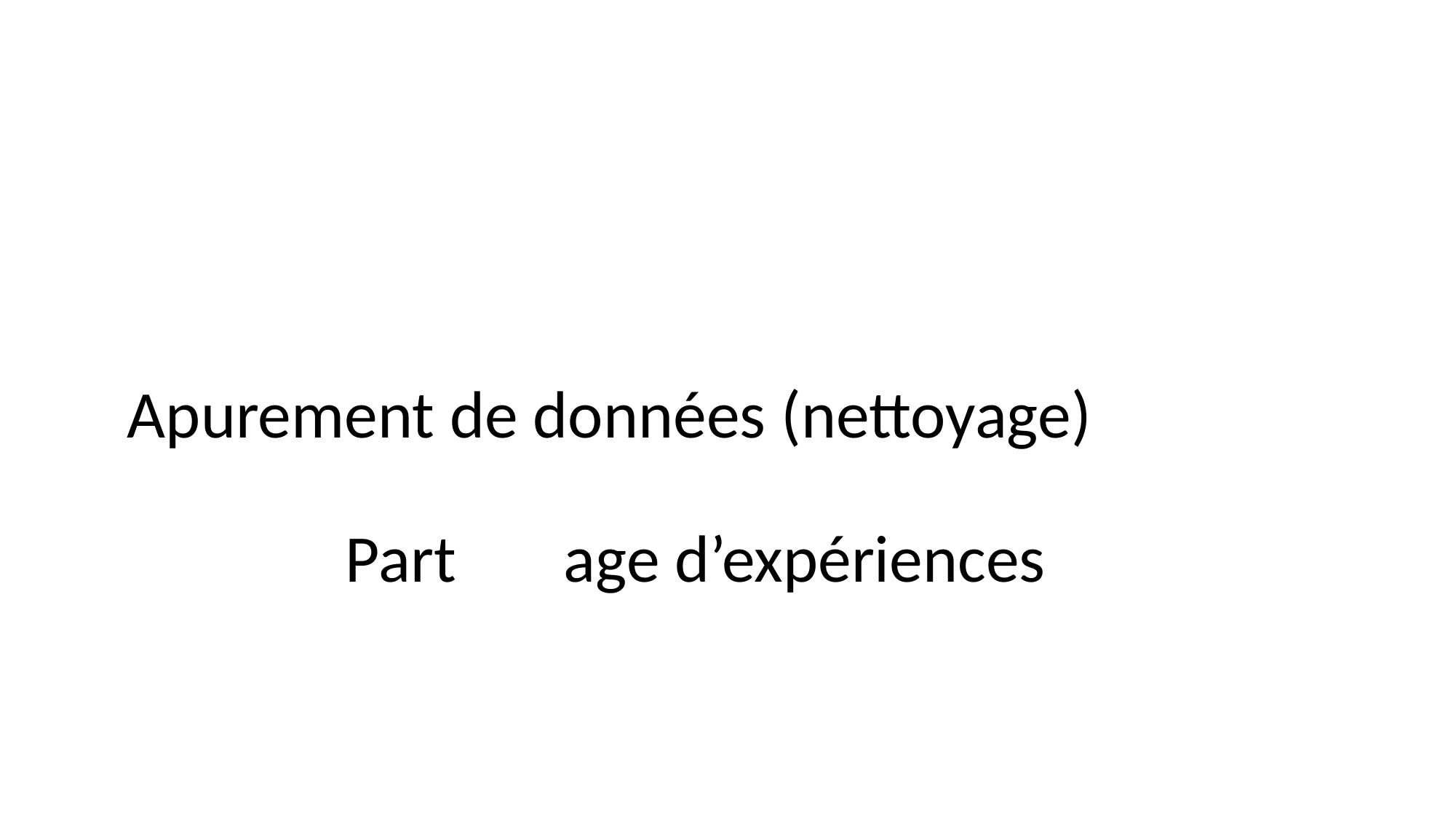

# Apurement de données (nettoyage) Part	age d’expériences